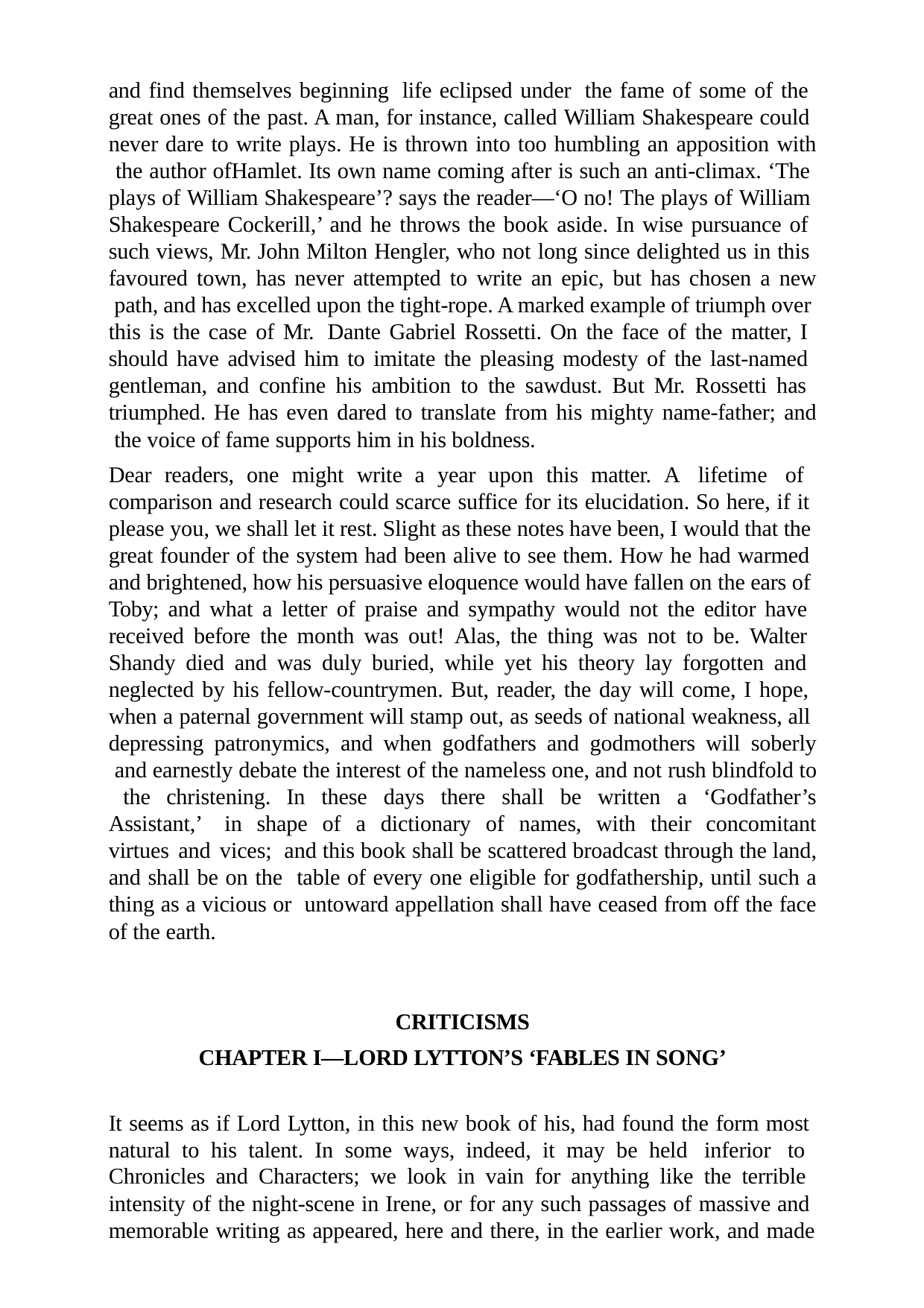

and find themselves beginning life eclipsed under the fame of some of the  great ones of the past. A man, for instance, called William Shakespeare could  never dare to write plays. He is thrown into too humbling an apposition with  the author ofHamlet. Its own name coming after is such an anti-climax. ‘The  plays of William Shakespeare’? says the reader—‘O no! The plays of William  Shakespeare Cockerill,’ and he throws the book aside. In wise pursuance of  such views, Mr. John Milton Hengler, who not long since delighted us in this  favoured town, has never attempted to write an epic, but has chosen a new  path, and has excelled upon the tight-rope. A marked example of triumph over  this is the case of Mr. Dante Gabriel Rossetti. On the face of the matter, I  should have advised him to imitate the pleasing modesty of the last-named  gentleman, and confine his ambition to the sawdust. But Mr. Rossetti has  triumphed. He has even dared to translate from his mighty name-father; and  the voice of fame supports him in his boldness.
Dear readers, one might write a year upon this matter. A lifetime of  comparison and research could scarce suffice for its elucidation. So here, if it  please you, we shall let it rest. Slight as these notes have been, I would that the  great founder of the system had been alive to see them. How he had warmed  and brightened, how his persuasive eloquence would have fallen on the ears of  Toby; and what a letter of praise and sympathy would not the editor have  received before the month was out! Alas, the thing was not to be. Walter  Shandy died and was duly buried, while yet his theory lay forgotten and  neglected by his fellow-countrymen. But, reader, the day will come, I hope,  when a paternal government will stamp out, as seeds of national weakness, all  depressing patronymics, and when godfathers and godmothers will soberly  and earnestly debate the interest of the nameless one, and not rush blindfold to  the christening. In these days there shall be written a ‘Godfather’s Assistant,’  in shape of a dictionary of names, with their concomitant virtues and vices;  and this book shall be scattered broadcast through the land, and shall be on the  table of every one eligible for godfathership, until such a thing as a vicious or  untoward appellation shall have ceased from off the face of the earth.

CRITICISMS
CHAPTER I—LORD LYTTON’S ‘FABLES IN SONG’

It seems as if Lord Lytton, in this new book of his, had found the form most  natural to his talent. In some ways, indeed, it may be held inferior to  Chronicles and Characters; we look in vain for anything like the terrible  intensity of the night-scene in Irene, or for any such passages of massive and  memorable writing as appeared, here and there, in the earlier work, and made